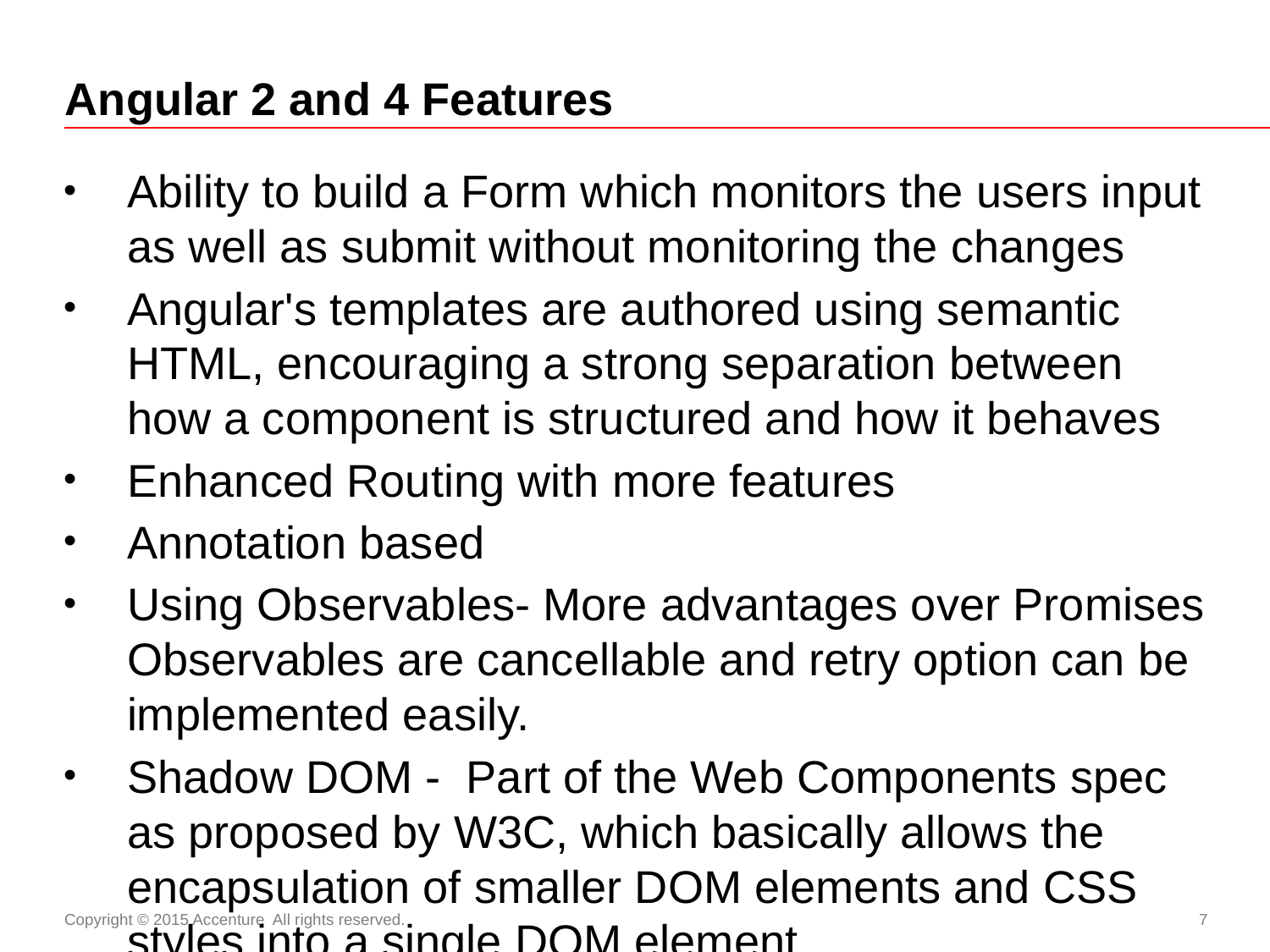

# Angular 2 and 4 Features
Ability to build a Form which monitors the users input as well as submit without monitoring the changes
Angular's templates are authored using semantic HTML, encouraging a strong separation between how a component is structured and how it behaves
Enhanced Routing with more features
Annotation based
Using Observables- More advantages over Promises Observables are cancellable and retry option can be implemented easily.
Shadow DOM -  Part of the Web Components spec as proposed by W3C, which basically allows the encapsulation of smaller DOM elements and CSS styles into a single DOM element